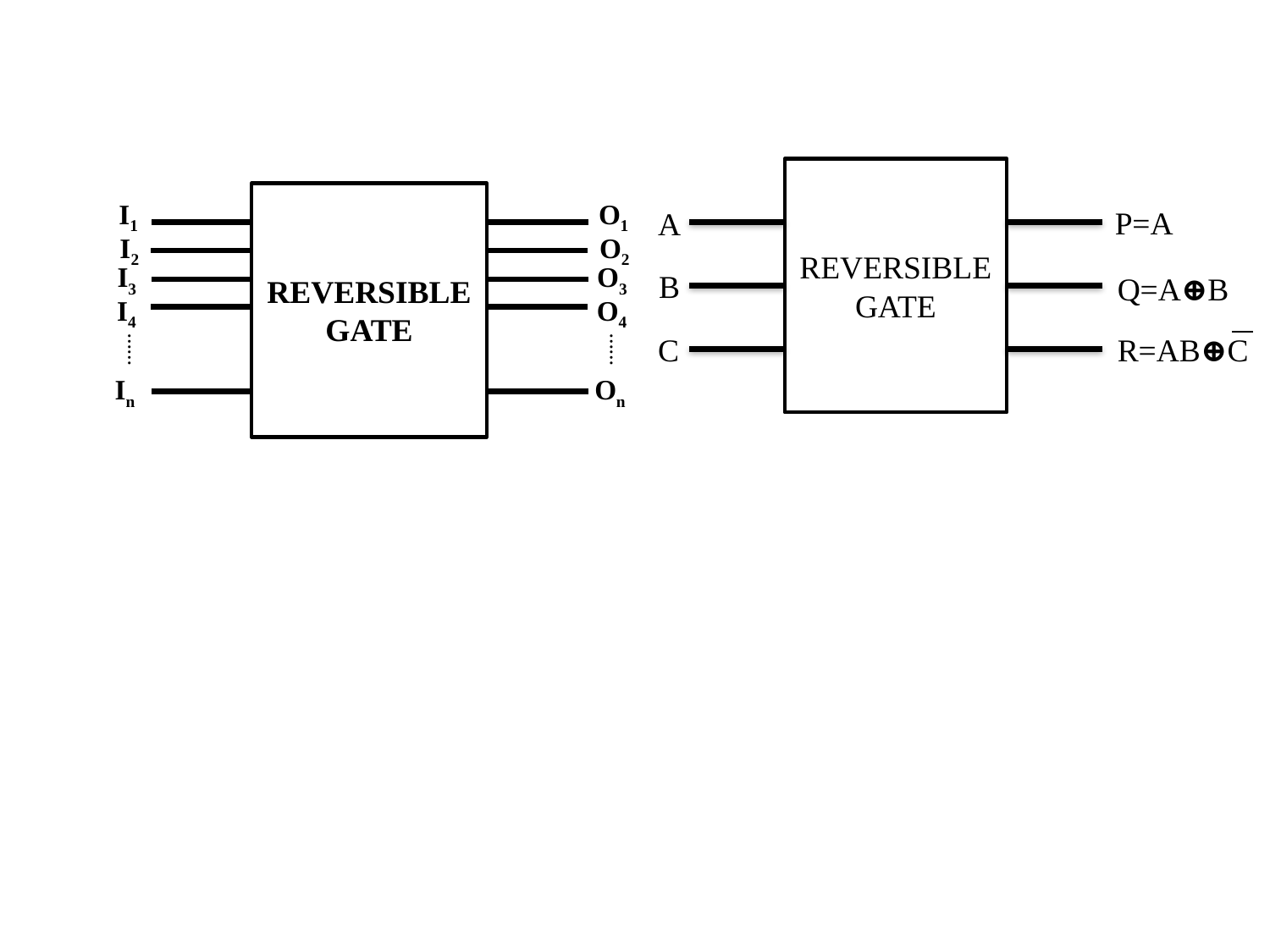

REVERSIBLEGATE
P=A
A
C
R=AB⊕C
B
Q=A⊕B
REVERSIBLE GATE
I1
O1
I2
O2
I3
O3
I4
O4
……
……
In
On